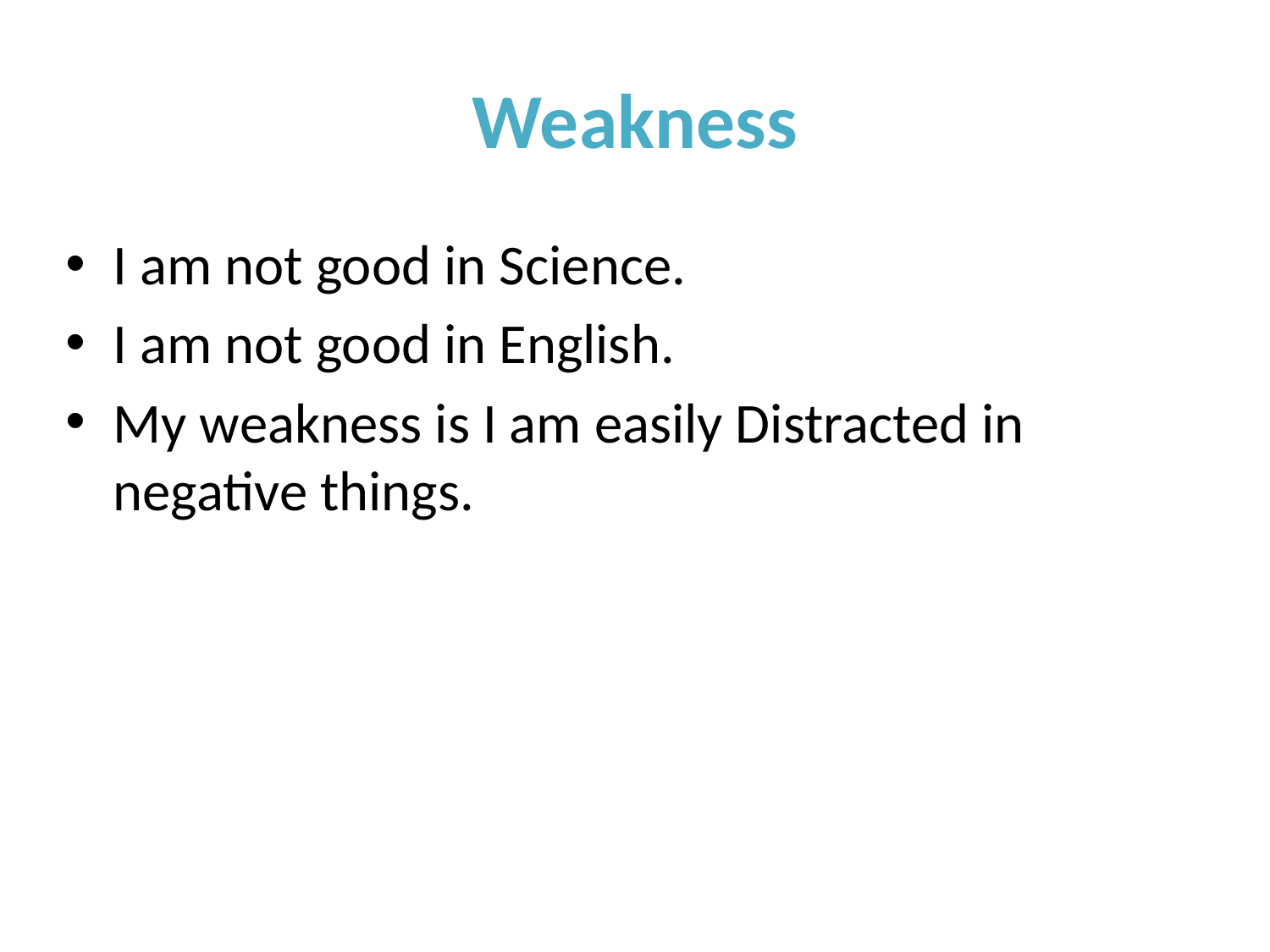

# Weakness
I am not good in Science.
I am not good in English.
My weakness is I am easily Distracted in negative things.